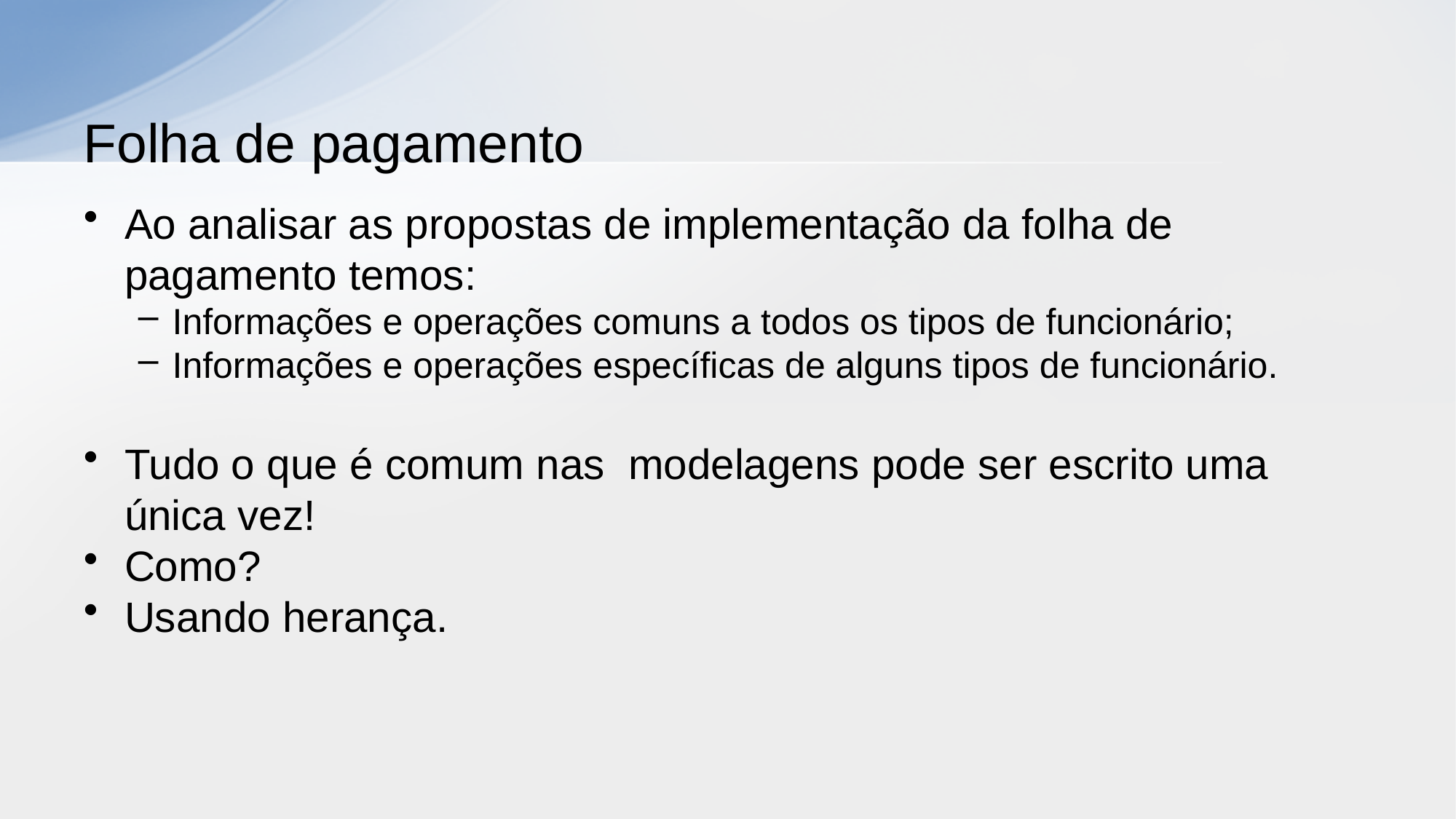

# Folha de pagamento
Ao analisar as propostas de implementação da folha de pagamento temos:
Informações e operações comuns a todos os tipos de funcionário;
Informações e operações específicas de alguns tipos de funcionário.

Tudo o que é comum nas  modelagens pode ser escrito uma única vez!
Como?
Usando herança.